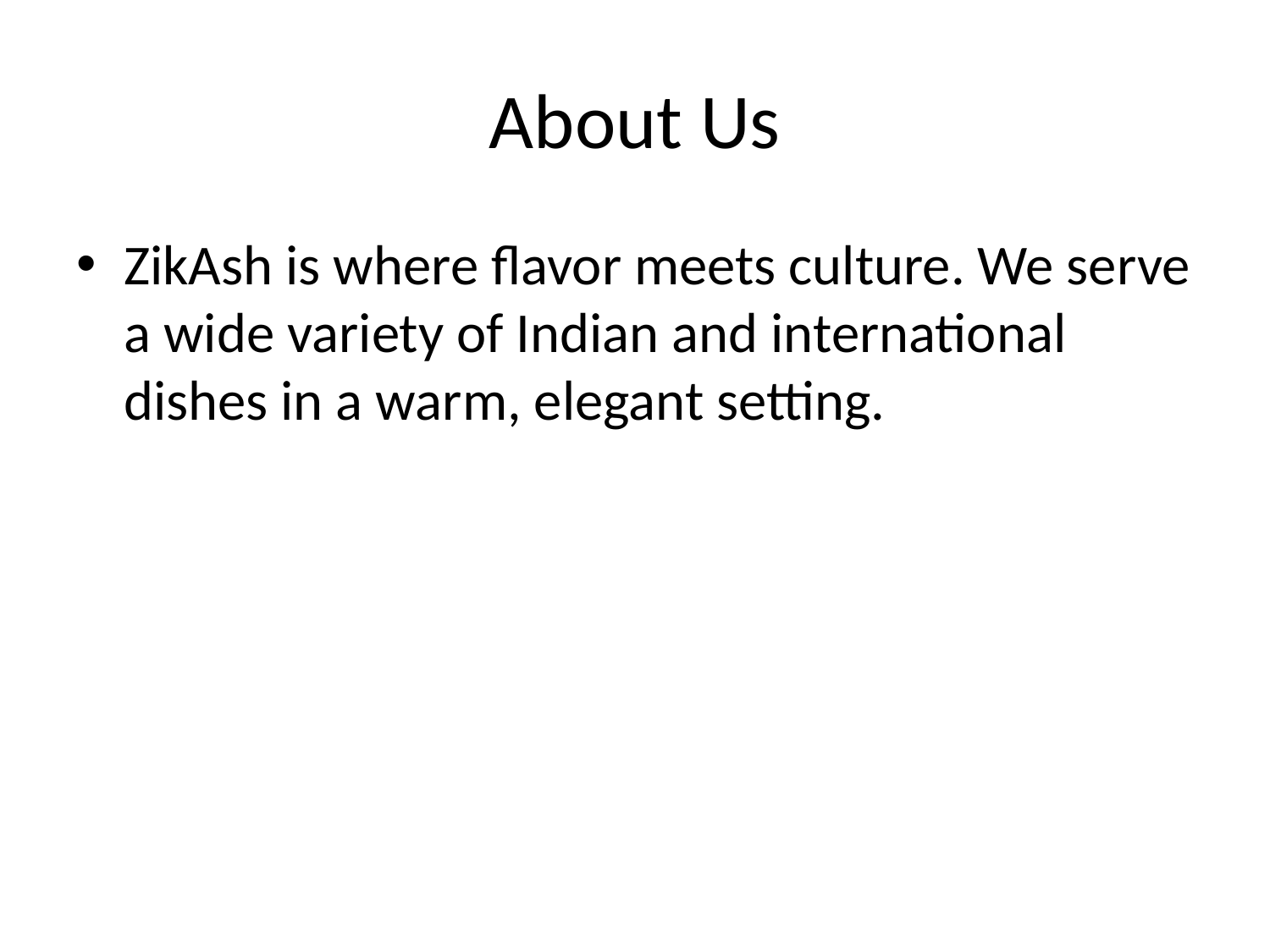

# About Us
ZikAsh is where flavor meets culture. We serve a wide variety of Indian and international dishes in a warm, elegant setting.